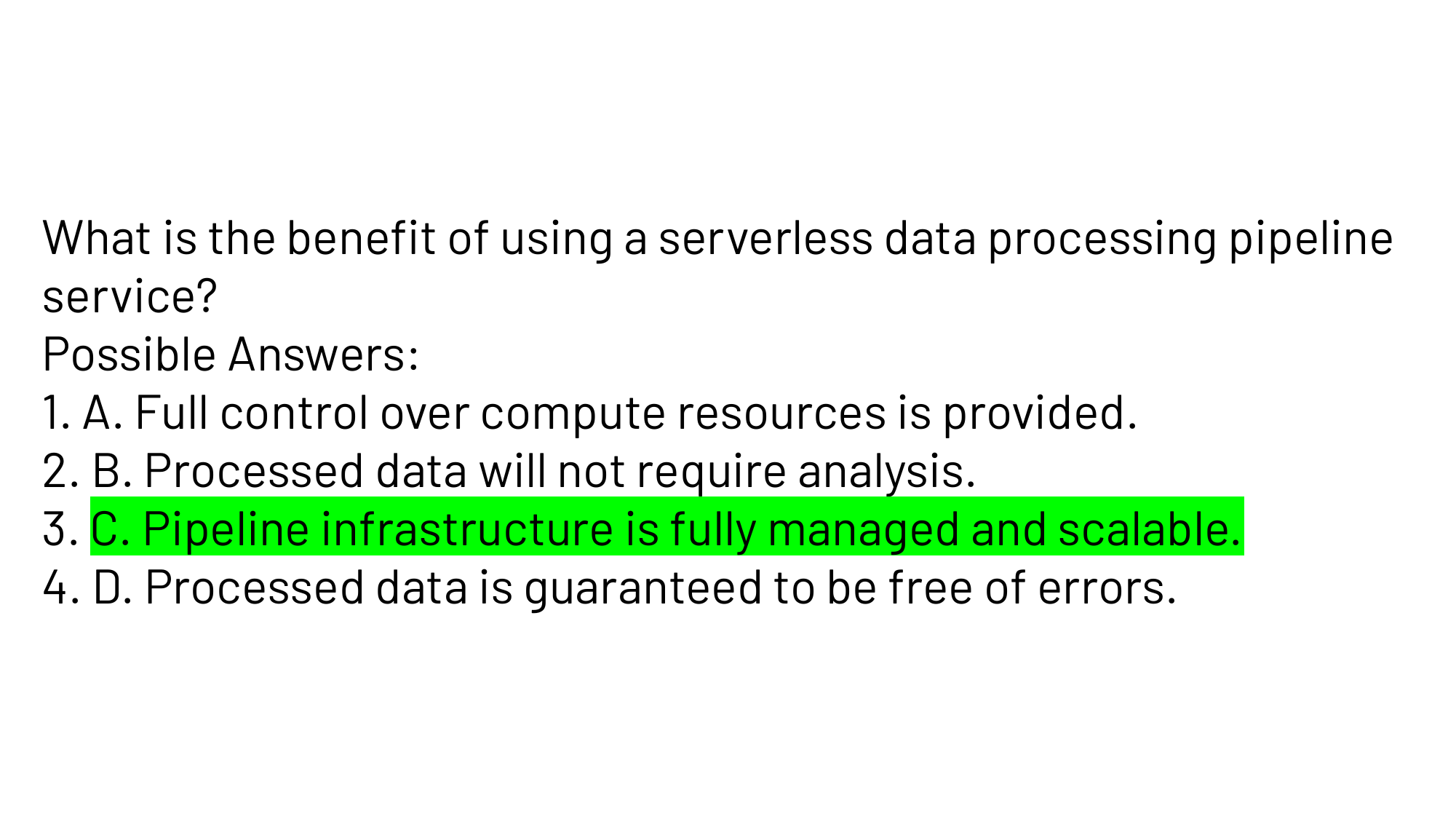

What is the benefit of using a serverless data processing pipeline service?
Possible Answers:
1. A. Full control over compute resources is provided.
2. B. Processed data will not require analysis.
3. C. Pipeline infrastructure is fully managed and scalable.
4. D. Processed data is guaranteed to be free of errors.